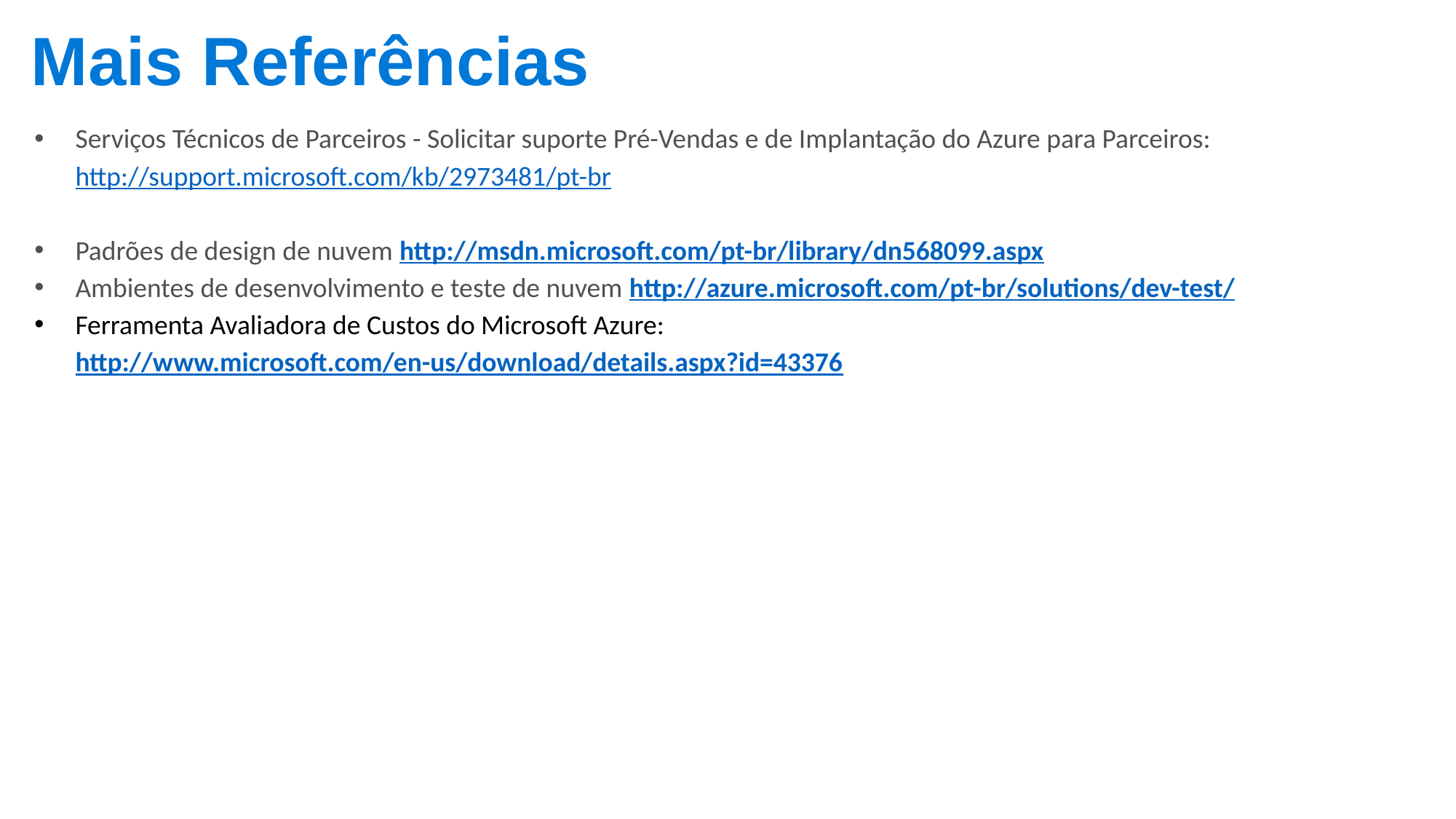

# Mais Referências
Serviços Técnicos de Parceiros - Solicitar suporte Pré-Vendas e de Implantação do Azure para Parceiros:  http://support.microsoft.com/kb/2973481/pt-br

Padrões de design de nuvem http://msdn.microsoft.com/pt-br/library/dn568099.aspx
Ambientes de desenvolvimento e teste de nuvem http://azure.microsoft.com/pt-br/solutions/dev-test/
Ferramenta Avaliadora de Custos do Microsoft Azure: http://www.microsoft.com/en-us/download/details.aspx?id=43376